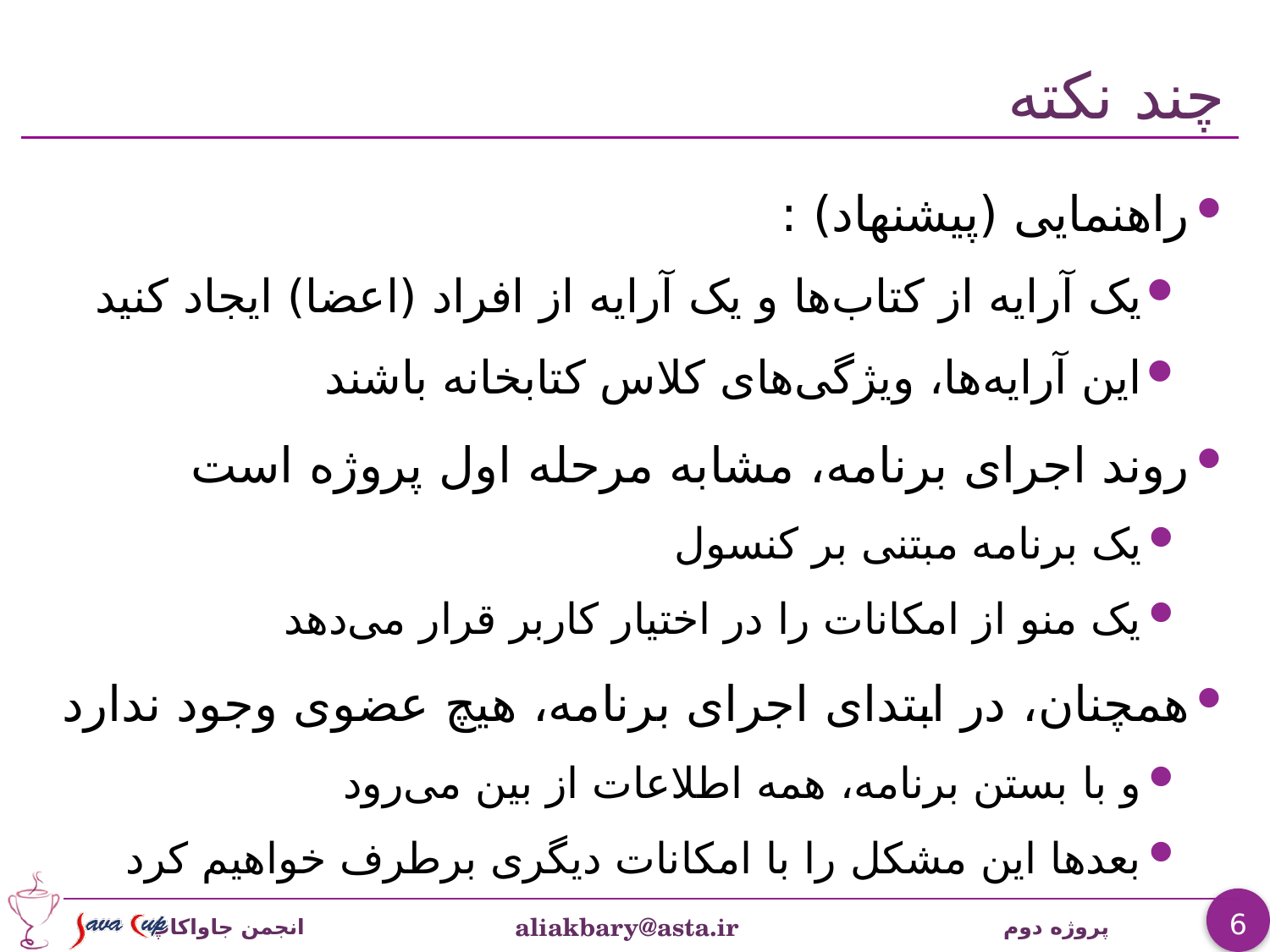

# چند نکته
راهنمایی (پیشنهاد) :
یک آرایه از کتاب‌ها و یک آرایه از افراد (اعضا) ایجاد کنید
این آرایه‌ها، ويژگی‌های کلاس کتابخانه باشند
روند اجرای برنامه، مشابه مرحله اول پروژه است
یک برنامه مبتنی بر کنسول
یک منو از امکانات را در اختیار کاربر قرار می‌دهد
همچنان، در ابتدای اجرای برنامه، هیچ عضوی وجود ندارد
و با بستن برنامه، همه اطلاعات از بین می‌رود
بعدها این مشکل را با امکانات دیگری برطرف خواهیم کرد